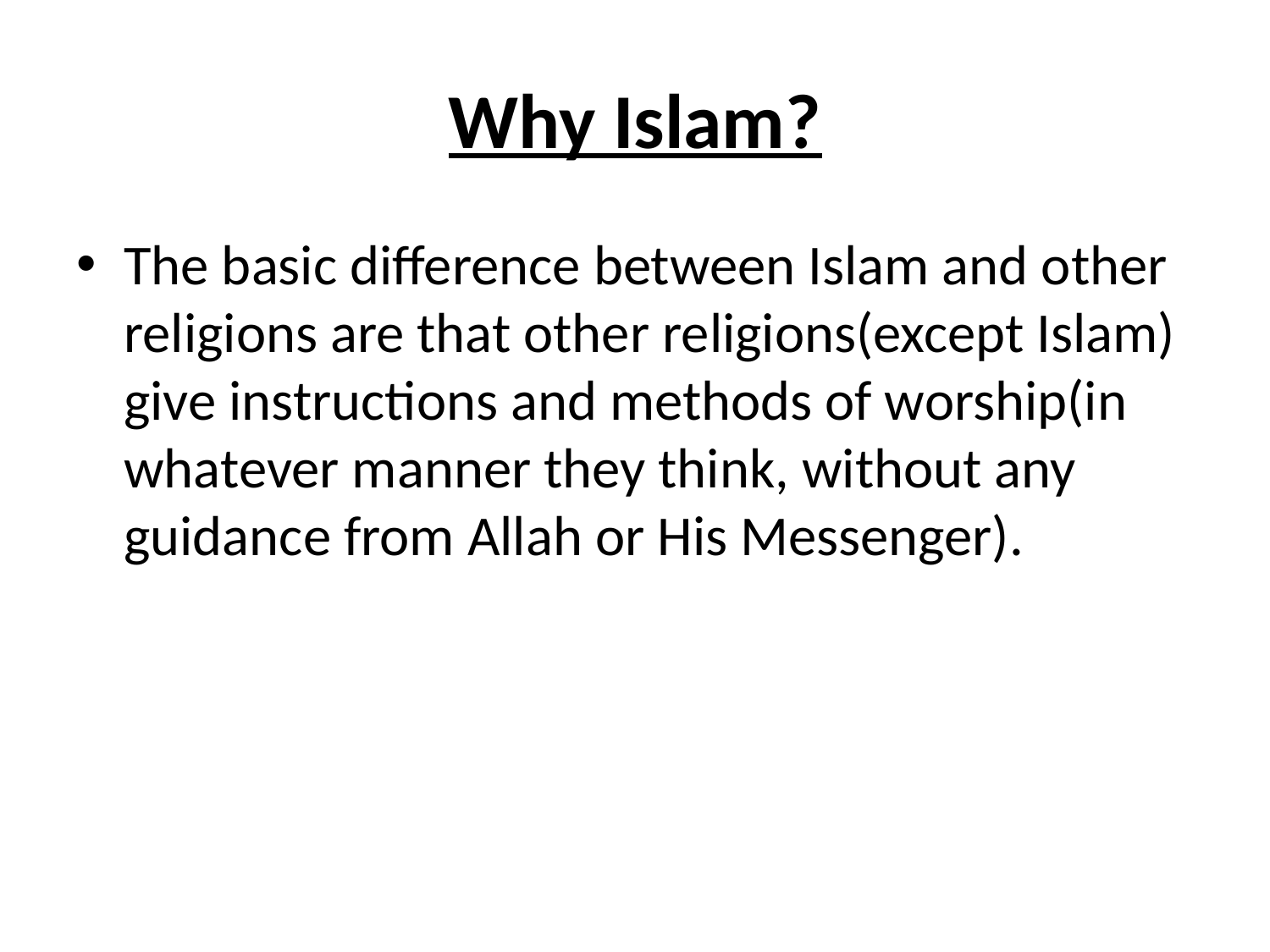

# Why Islam?
The basic difference between Islam and other religions are that other religions(except Islam) give instructions and methods of worship(in whatever manner they think, without any guidance from Allah or His Messenger).